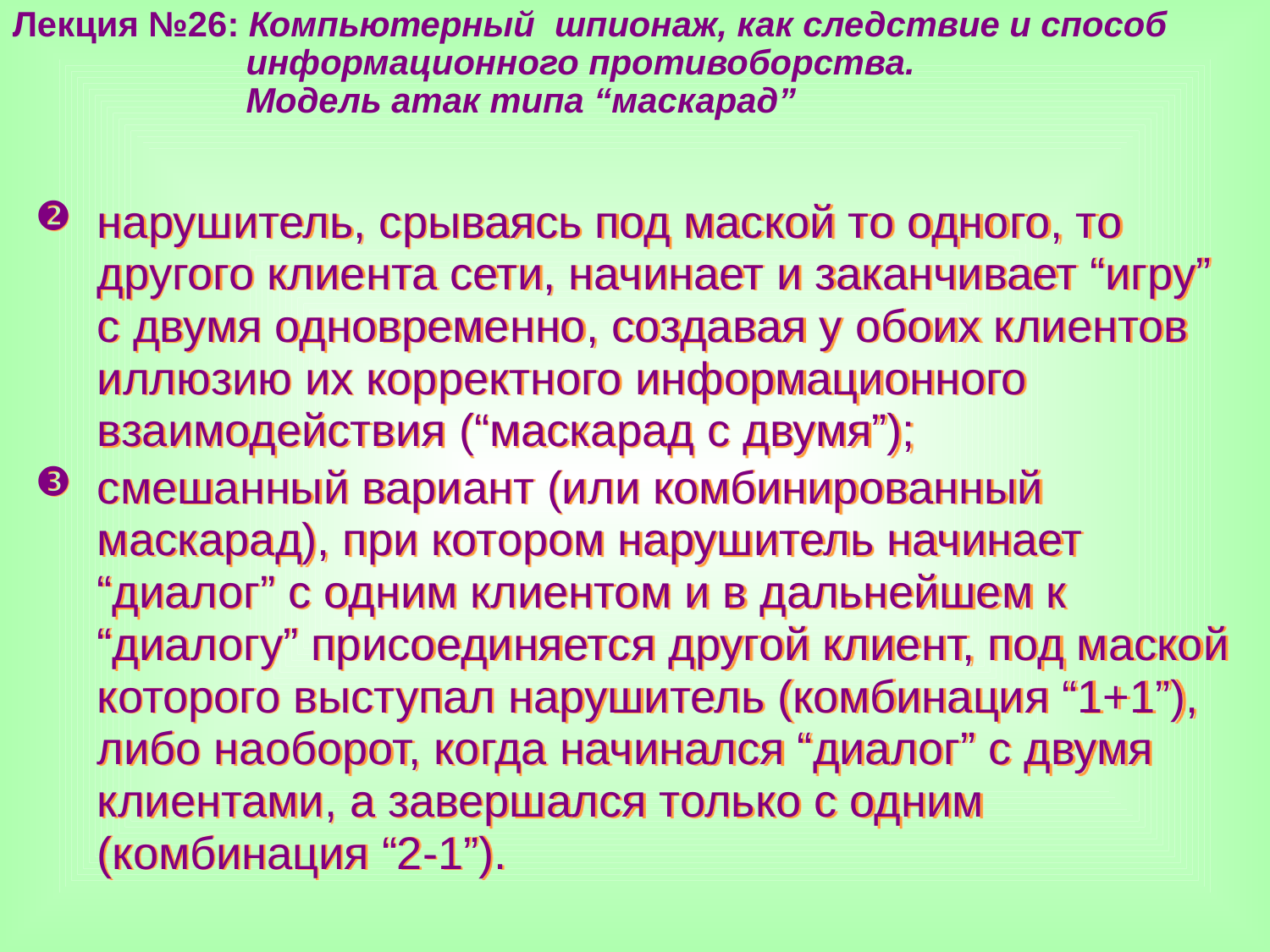

Лекция №26: Компьютерный  шпионаж, как следствие и способ
                        информационного противоборства.
                        Модель атак типа “маскарад”
нарушитель, срываясь под маской то одного, то другого клиента сети, начинает и заканчивает “игру” с двумя одновременно, создавая у обоих клиентов иллюзию их корректного информационного взаимодействия (“маскарад с двумя”);
смешанный вариант (или комбинированный маскарад), при котором нарушитель начинает “диалог” с одним клиентом и в дальнейшем к “диалогу” присоединяется другой клиент, под маской которого выступал нарушитель (комбинация “1+1”), либо наоборот, когда начинался “диалог” с двумя клиентами, а завершался только с одним (комбинация “2-1”).